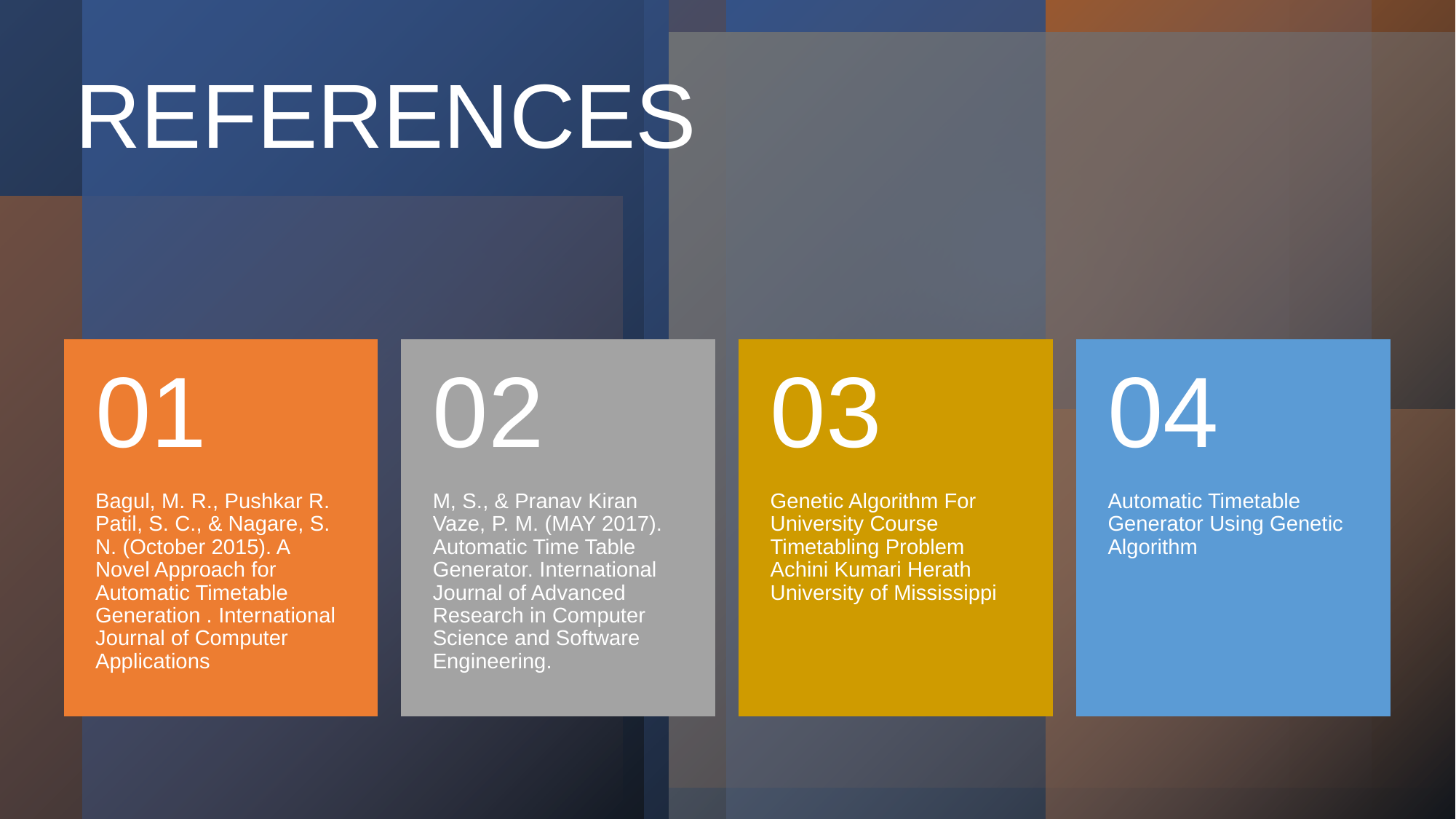

# REFERENCES
Bagul, M. R., Pushkar R. Patil, S. C., & Nagare, S. N. (October 2015). A Novel Approach for Automatic Timetable Generation . International Journal of Computer Applications
01
M, S., & Pranav Kiran Vaze, P. M. (MAY 2017). Automatic Time Table Generator. International Journal of Advanced Research in Computer Science and Software Engineering.
02
Genetic Algorithm For University Course Timetabling Problem Achini Kumari Herath University of Mississippi
03
Automatic Timetable Generator Using Genetic Algorithm
04